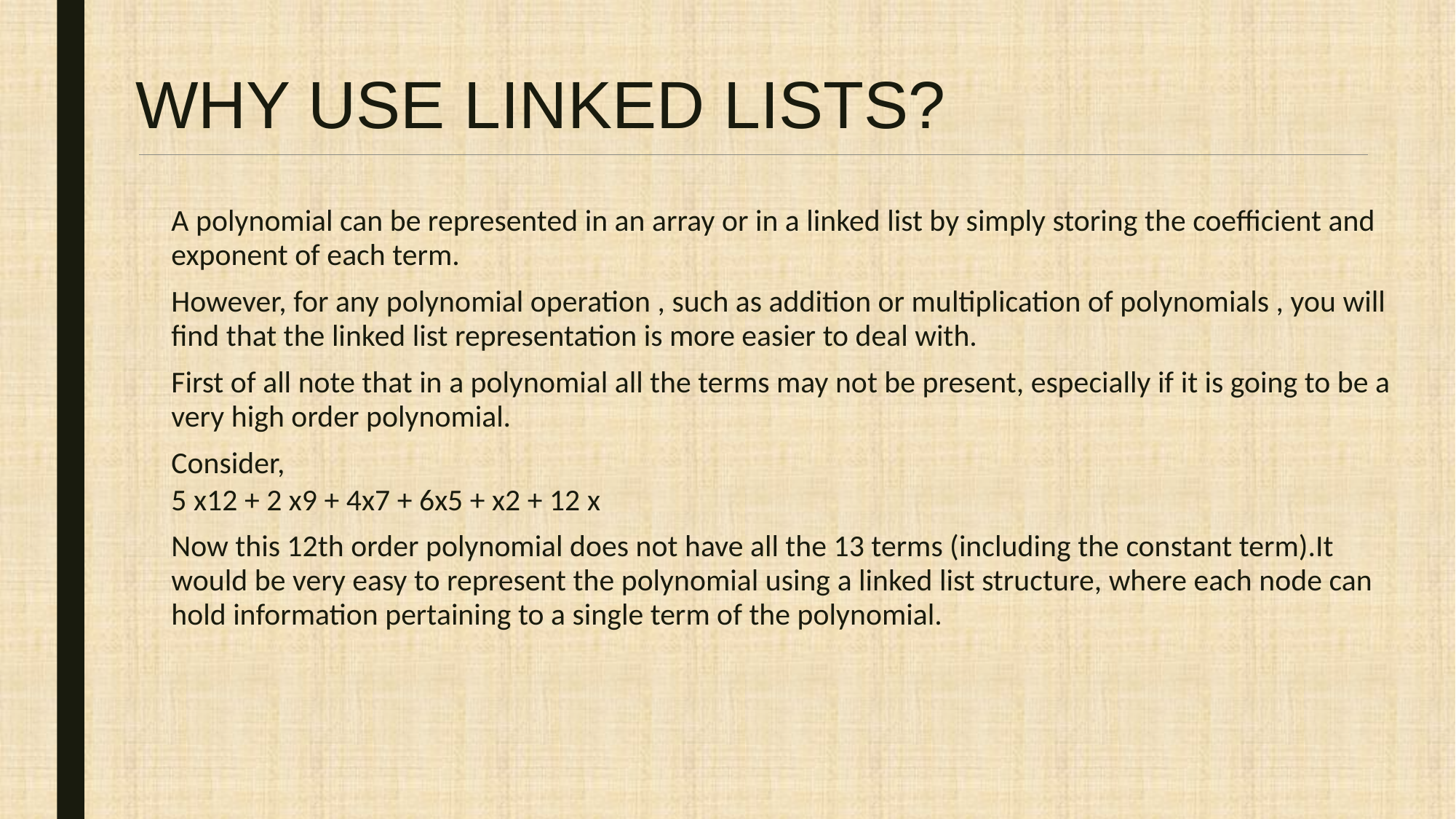

# WHY USE LINKED LISTS?
A polynomial can be represented in an array or in a linked list by simply storing the coefficient and exponent of each term.
However, for any polynomial operation , such as addition or multiplication of polynomials , you will find that the linked list representation is more easier to deal with.
First of all note that in a polynomial all the terms may not be present, especially if it is going to be a very high order polynomial.
Consider,
5 x12 + 2 x9 + 4x7 + 6x5 + x2 + 12 x
Now this 12th order polynomial does not have all the 13 terms (including the constant term).It would be very easy to represent the polynomial using a linked list structure, where each node can hold information pertaining to a single term of the polynomial.